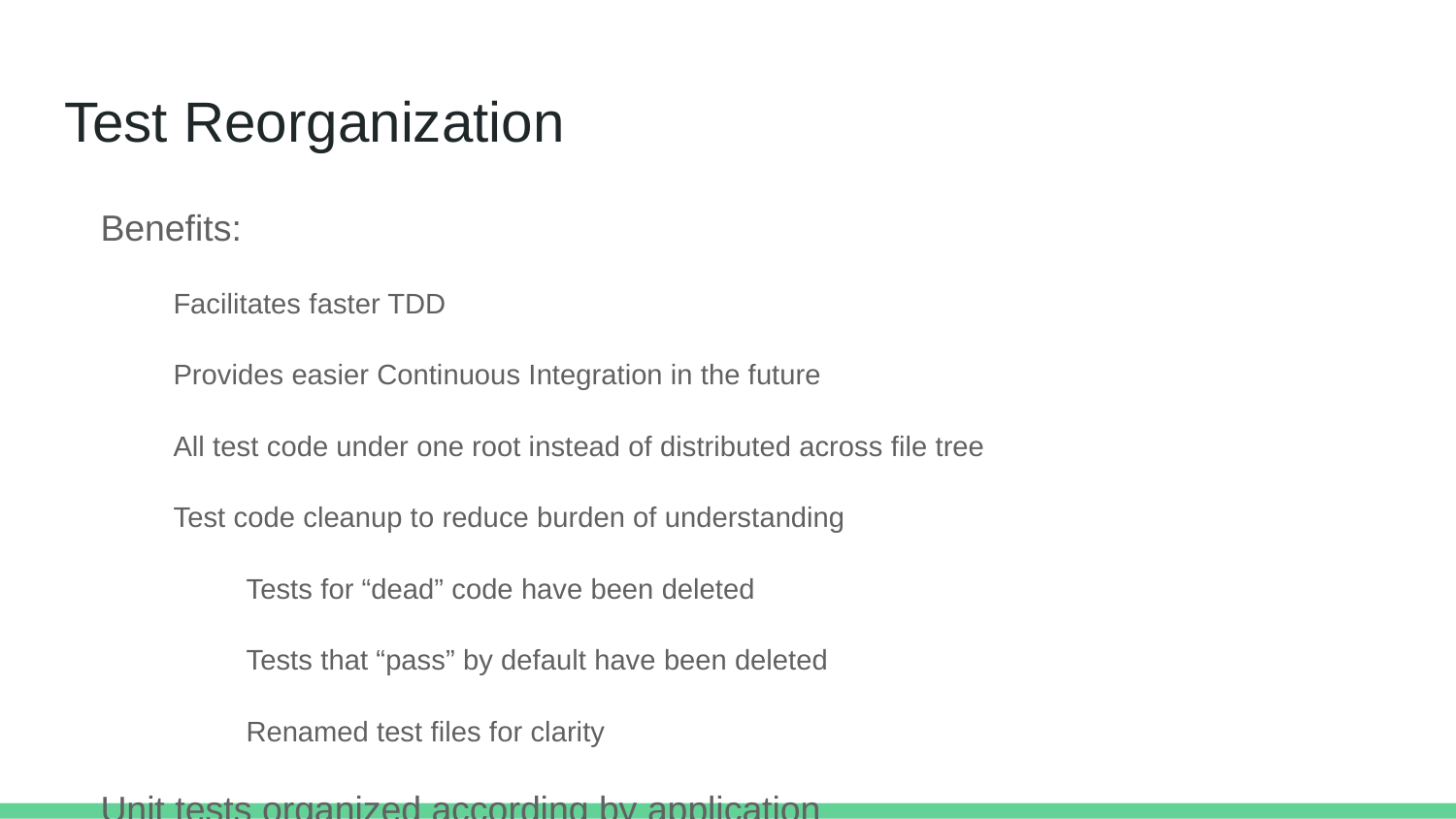

# Test Reorganization
Benefits:
Facilitates faster TDD
Provides easier Continuous Integration in the future
All test code under one root instead of distributed across file tree
Test code cleanup to reduce burden of understanding
Tests for “dead” code have been deleted
Tests that “pass” by default have been deleted
Renamed test files for clarity
Unit tests organized according by application
Example: tests for Issue Tracker can be found under: root/tests/unit_tests/issue_tracker
Selenium tests organized by application
Example: root/tests/selenium_tests/issue_tracker